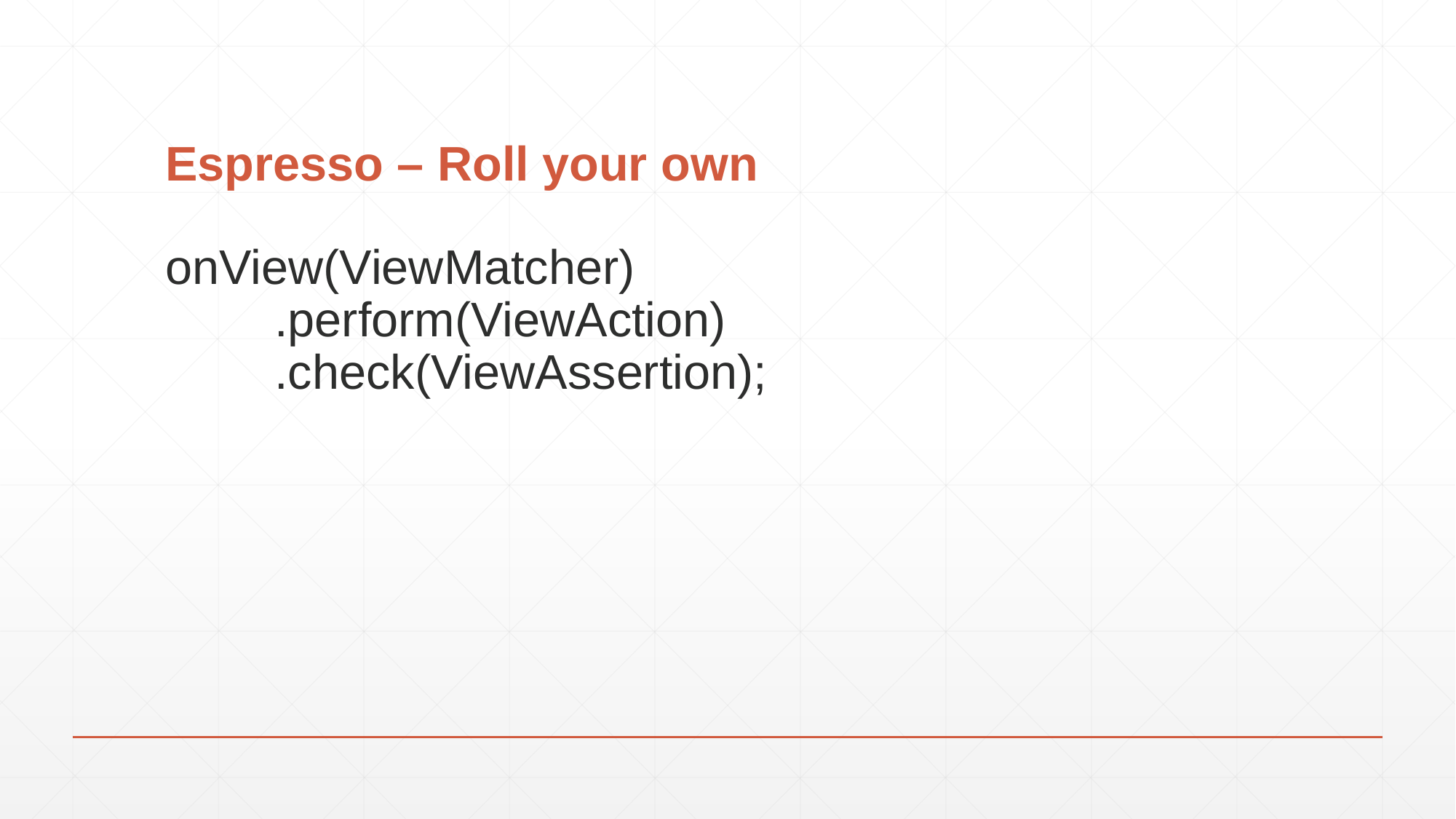

# Espresso – Roll your own
onView(ViewMatcher)
	.perform(ViewAction)
	.check(ViewAssertion);